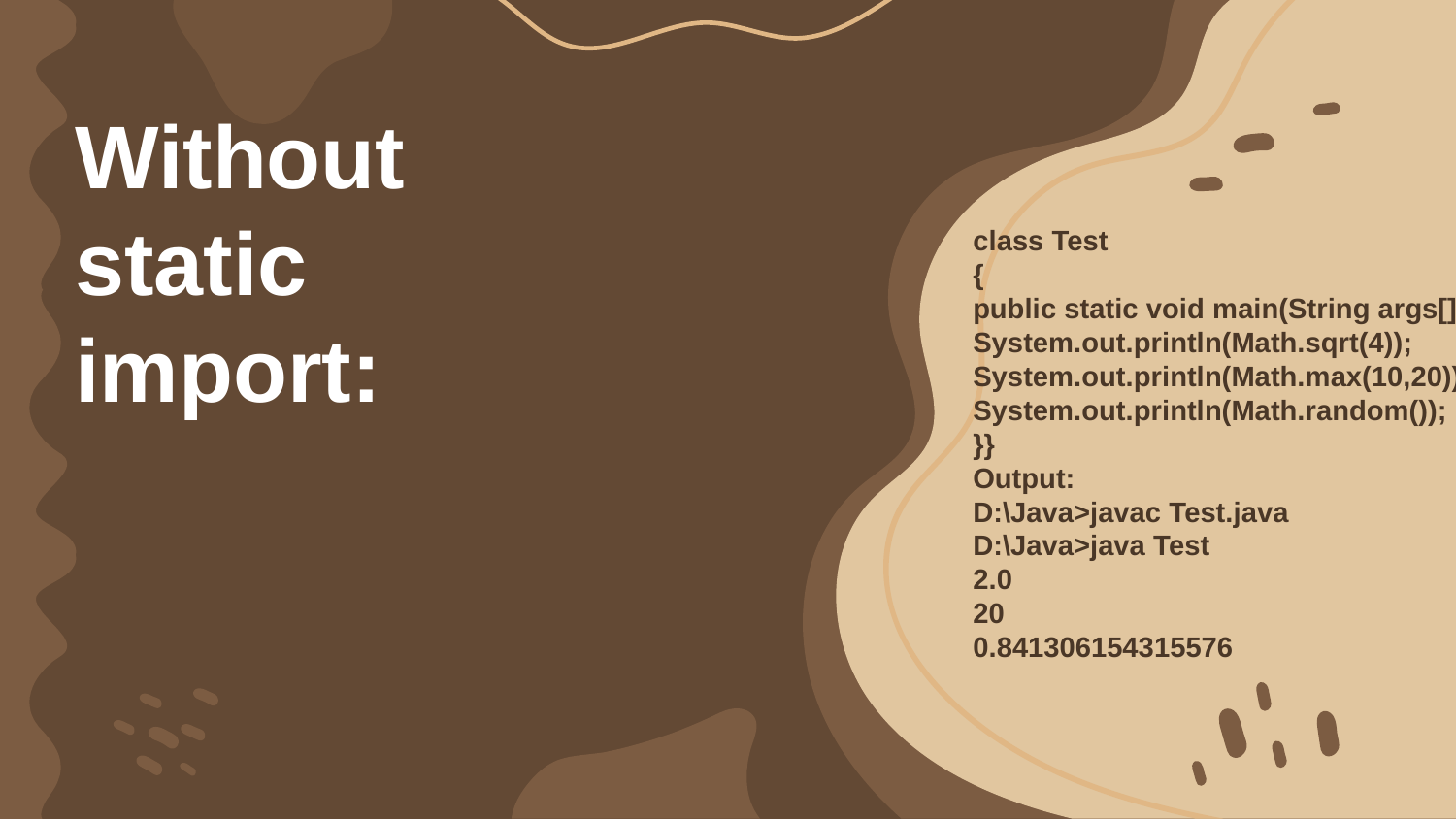

# Without static import:
class Test
{
public static void main(String args[]){
System.out.println(Math.sqrt(4));
System.out.println(Math.max(10,20));
System.out.println(Math.random());
}}
Output:
D:\Java>javac Test.java
D:\Java>java Test
2.0
20
0.841306154315576
123